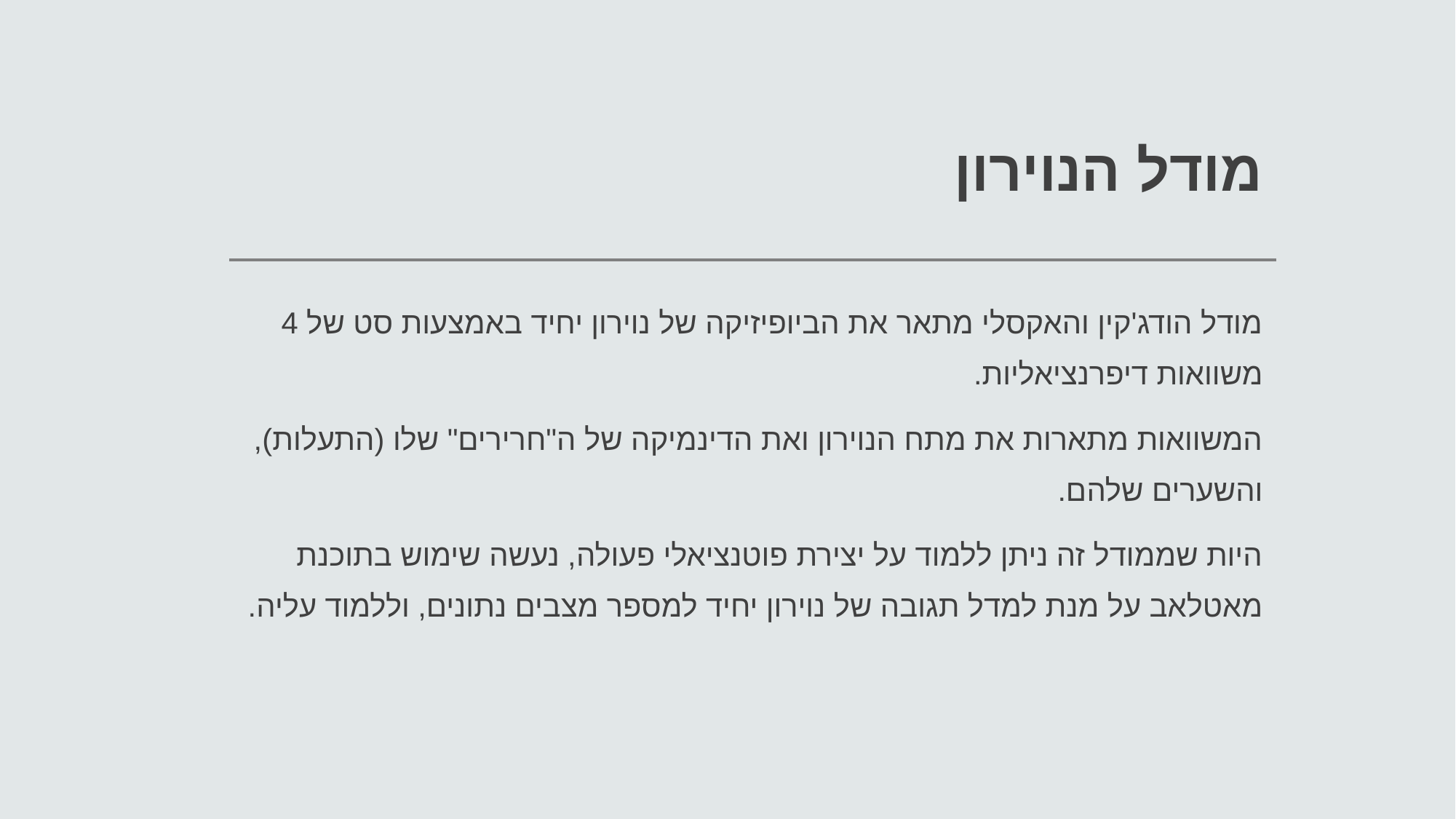

# מודל הנוירון
מודל הודג'קין והאקסלי מתאר את הביופיזיקה של נוירון יחיד באמצעות סט של 4 משוואות דיפרנציאליות.
המשוואות מתארות את מתח הנוירון ואת הדינמיקה של ה"חרירים" שלו (התעלות), והשערים שלהם.
היות שממודל זה ניתן ללמוד על יצירת פוטנציאלי פעולה, נעשה שימוש בתוכנת מאטלאב על מנת למדל תגובה של נוירון יחיד למספר מצבים נתונים, וללמוד עליה.